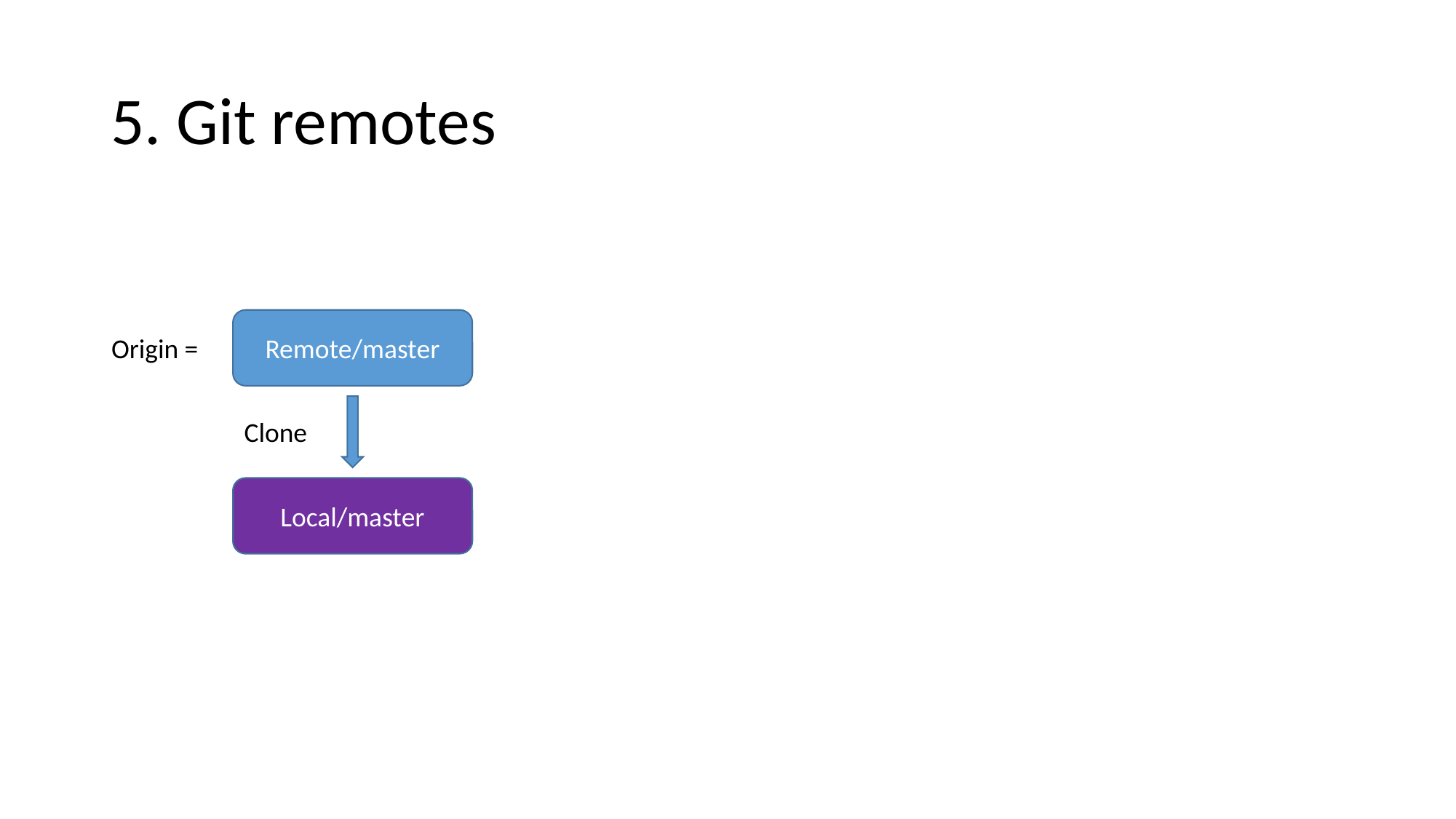

# 5. Git remotes
Remote/master

Clone
Local/master
Origin =